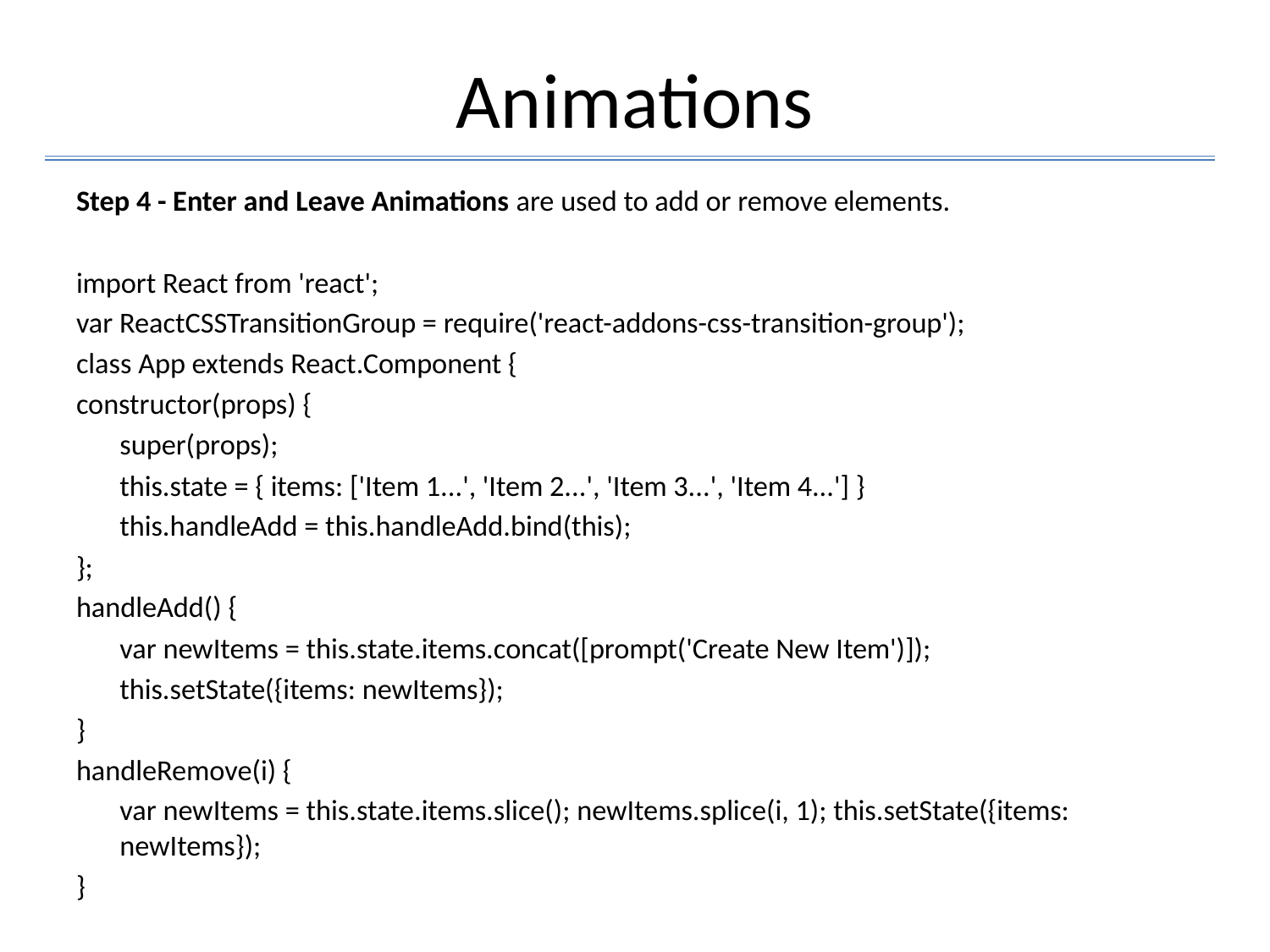

# Animations
Step 4 - Enter and Leave Animations are used to add or remove elements.

import React from 'react';
var ReactCSSTransitionGroup = require('react-addons-css-transition-group');
class App extends React.Component {
constructor(props) {
super(props);
this.state = { items: ['Item 1...', 'Item 2...', 'Item 3...', 'Item 4...'] }
this.handleAdd = this.handleAdd.bind(this);
};
handleAdd() {
var newItems = this.state.items.concat([prompt('Create New Item')]);
this.setState({items: newItems});
}
handleRemove(i) {
var newItems = this.state.items.slice(); newItems.splice(i, 1); this.setState({items: newItems});
}